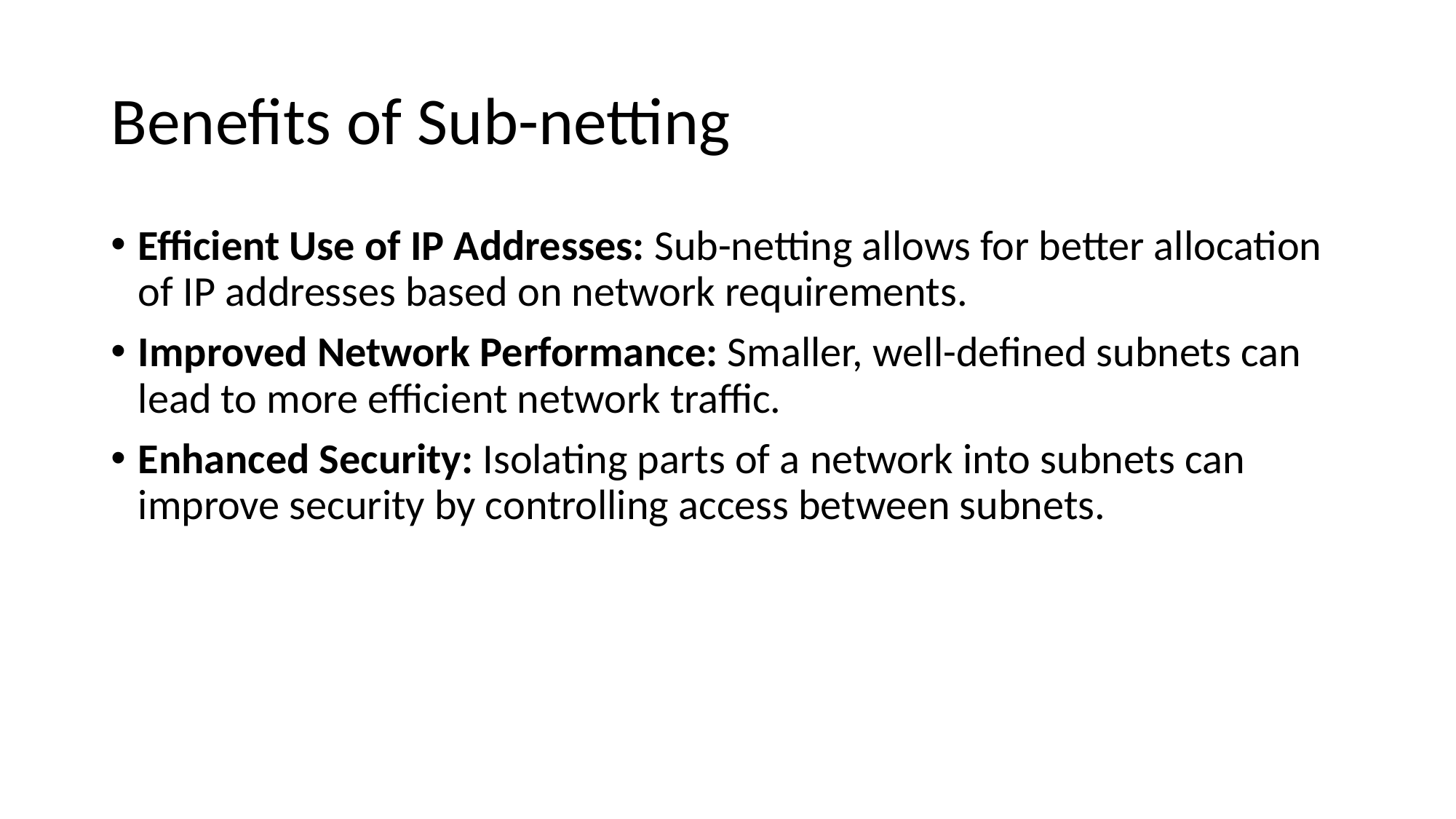

# Benefits of Sub-netting
Efficient Use of IP Addresses: Sub-netting allows for better allocation of IP addresses based on network requirements.
Improved Network Performance: Smaller, well-defined subnets can lead to more efficient network traffic.
Enhanced Security: Isolating parts of a network into subnets can improve security by controlling access between subnets.